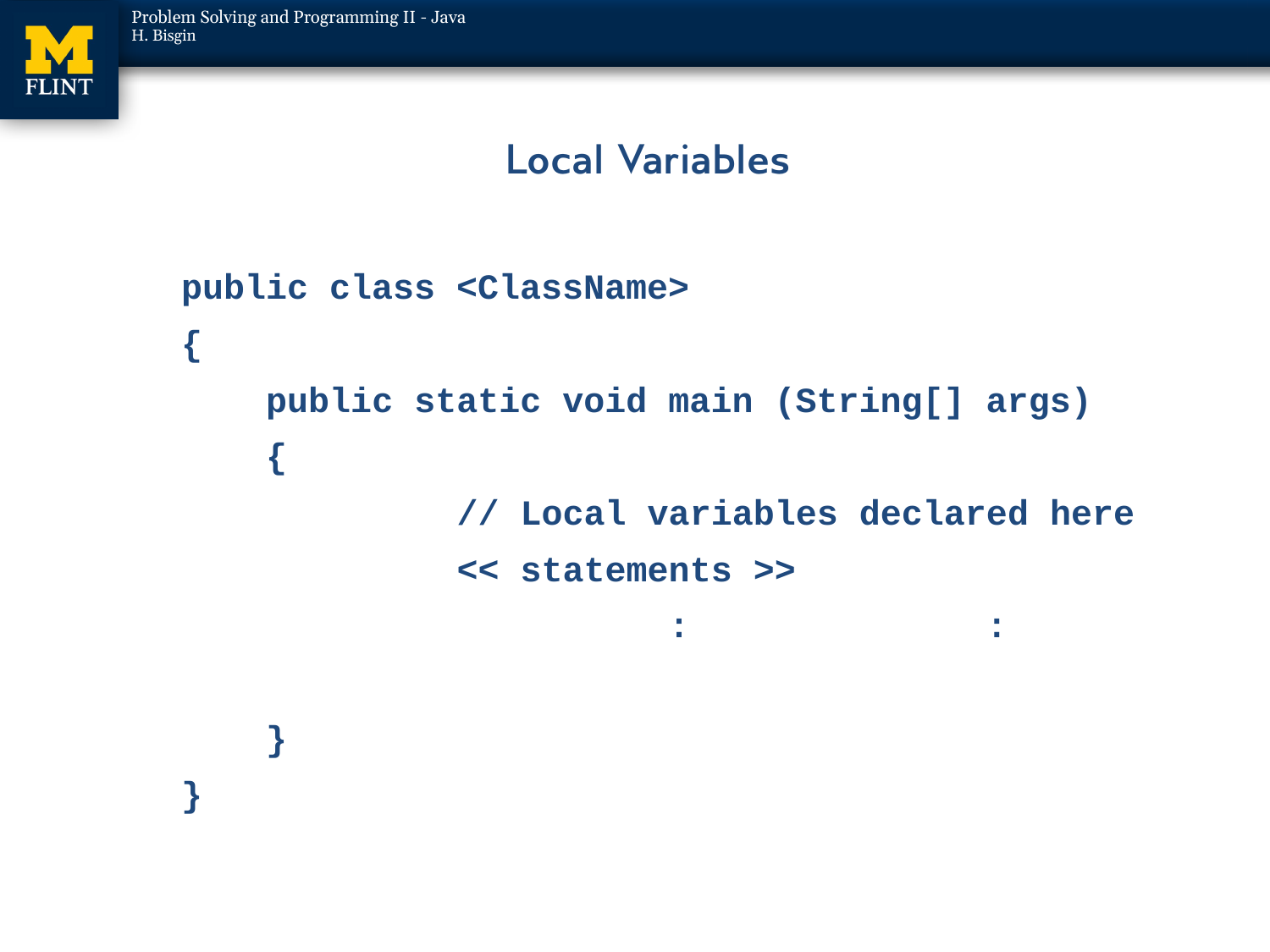

# Local Variables
public class <ClassName>
{
    public static void main (String[] args)
    {
			// Local variables declared here
			<< statements >>
			          :	             :

    }
}